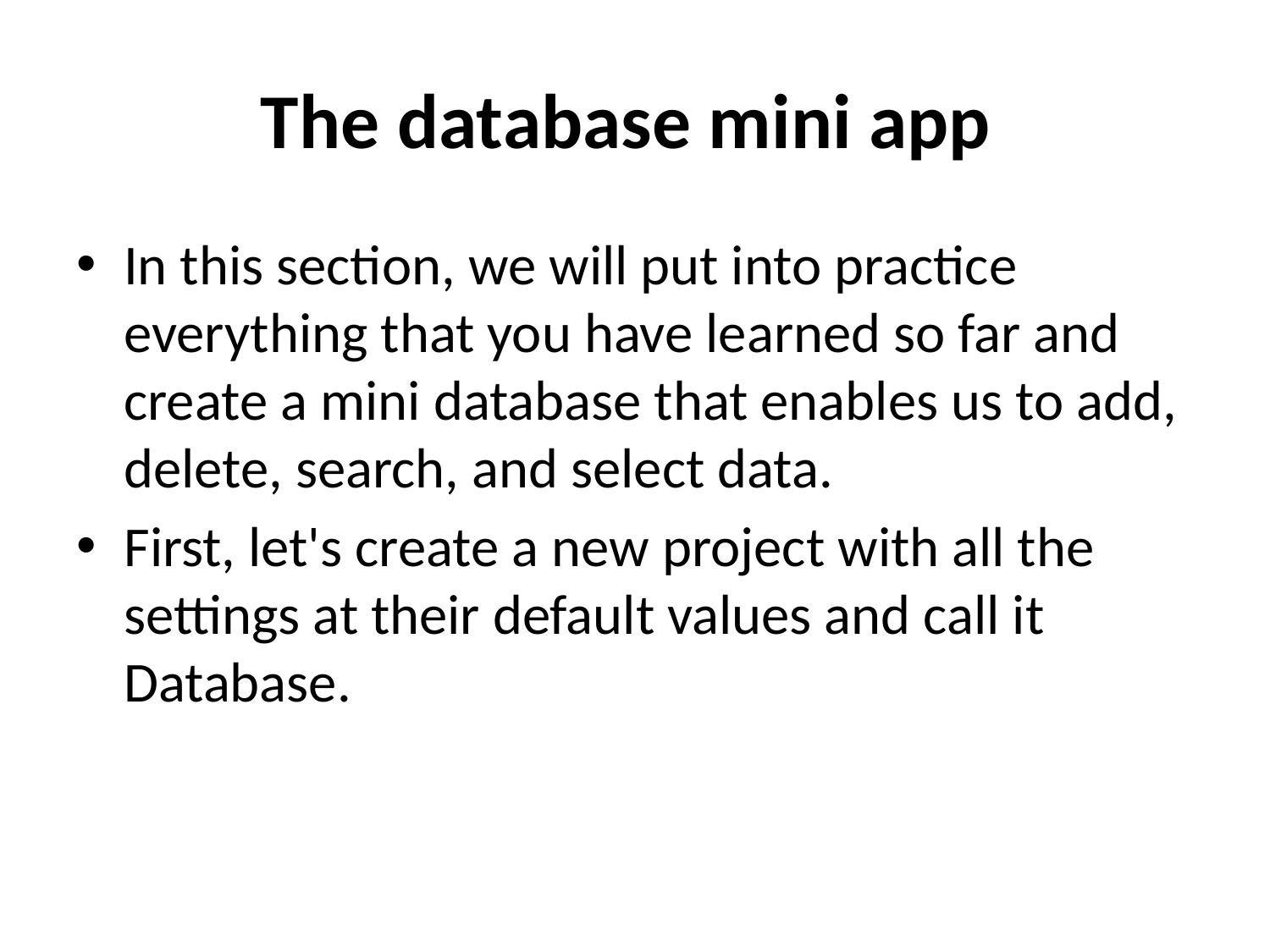

# The database mini app
In this section, we will put into practice everything that you have learned so far and create a mini database that enables us to add, delete, search, and select data.
First, let's create a new project with all the settings at their default values and call it Database.